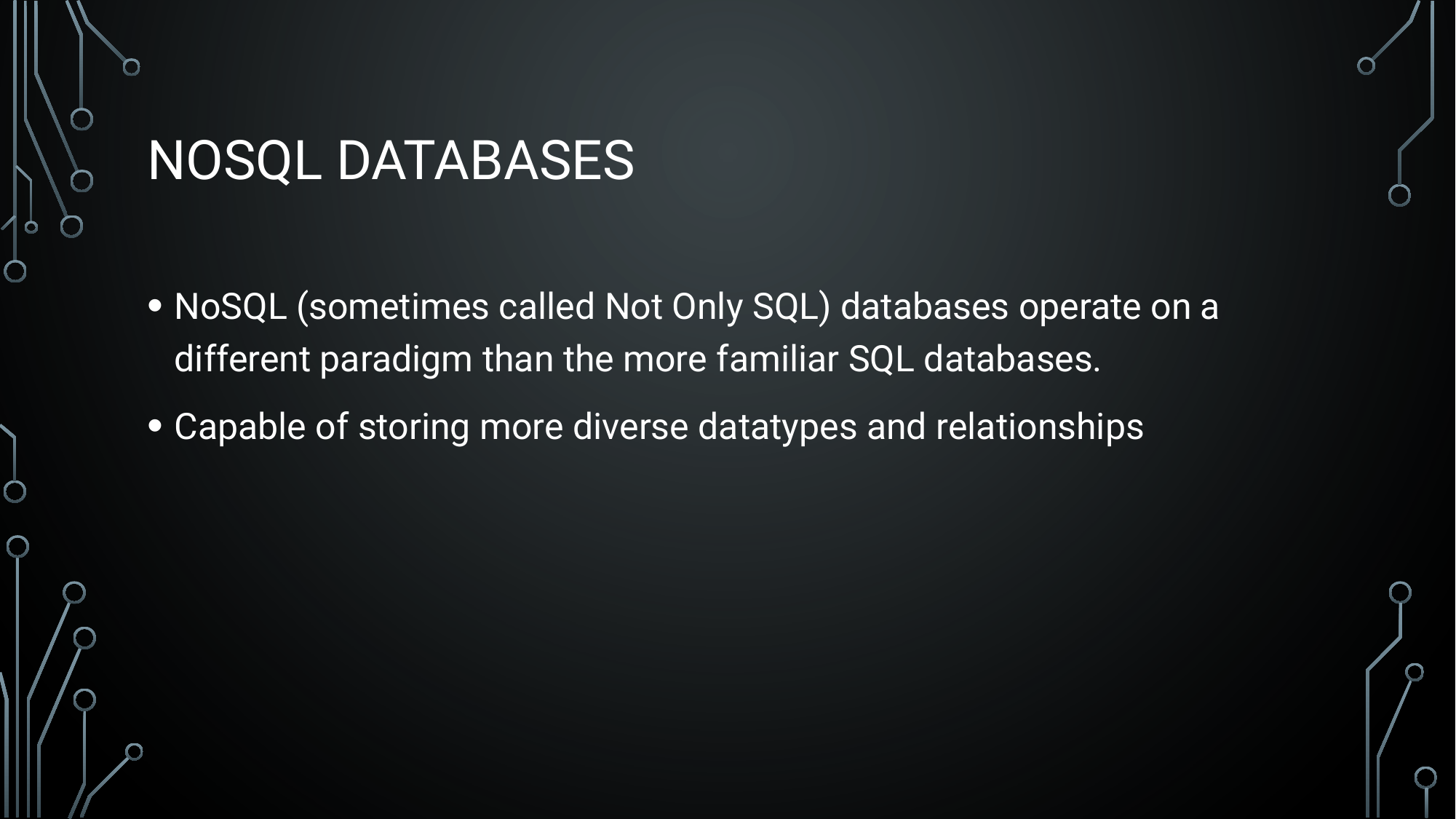

# NoSQL Databases
NoSQL (sometimes called Not Only SQL) databases operate on a different paradigm than the more familiar SQL databases.
Capable of storing more diverse datatypes and relationships